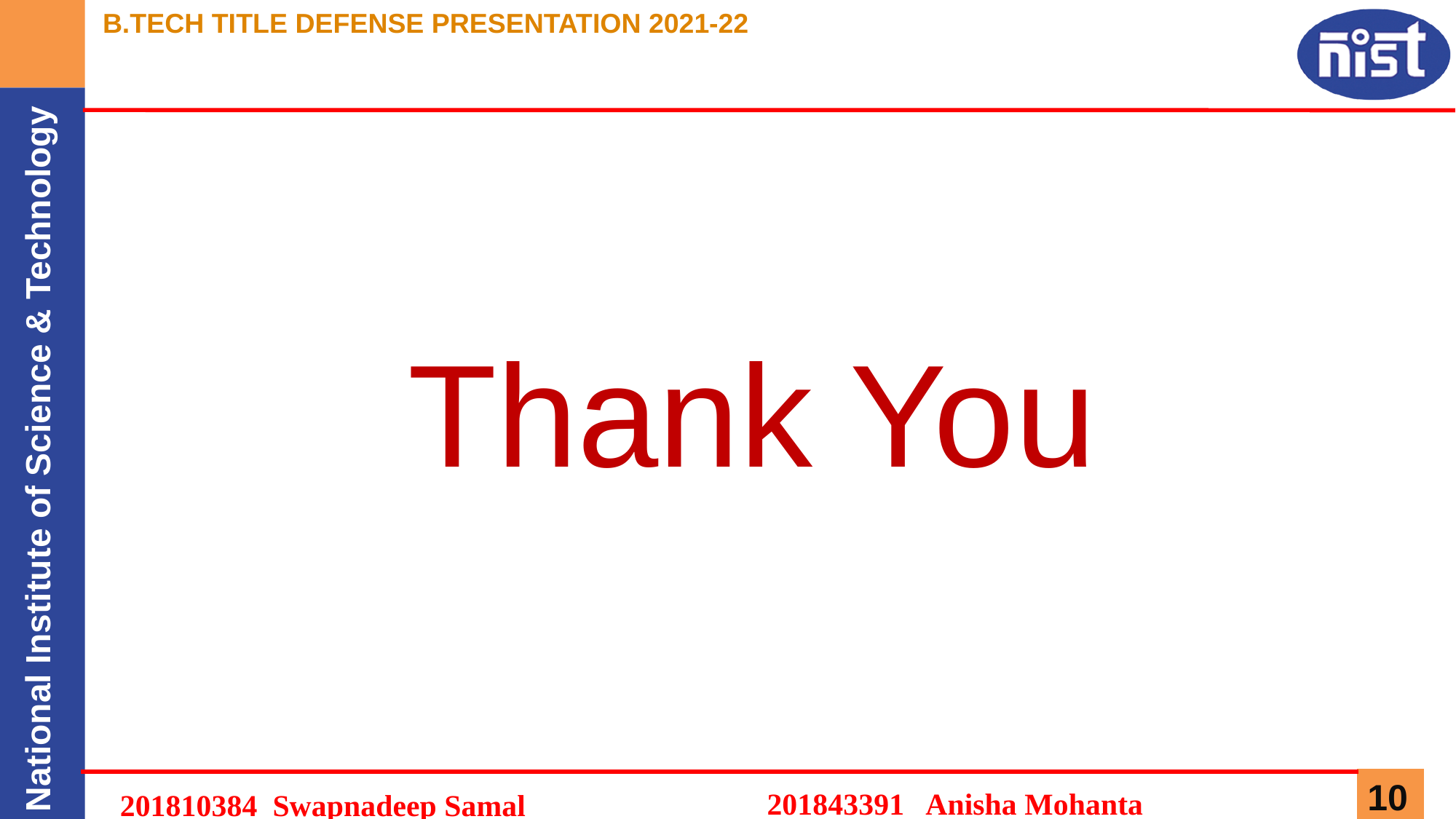

# Thank You
201843391   Anisha Mohanta

201810384  Swapnadeep Samal